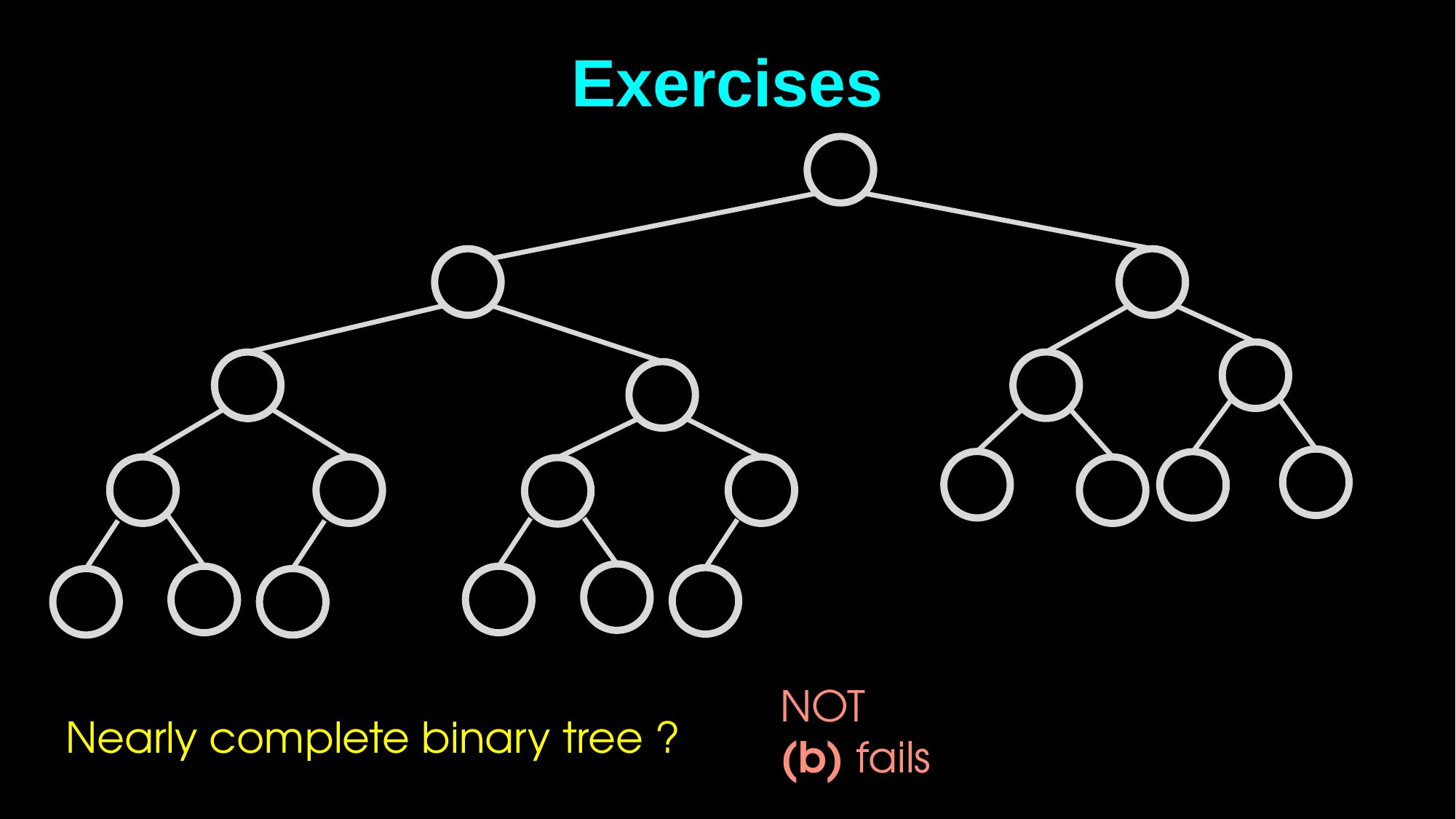

Exercises

NOT
(b) fails
 Nearly complete binary tree ?